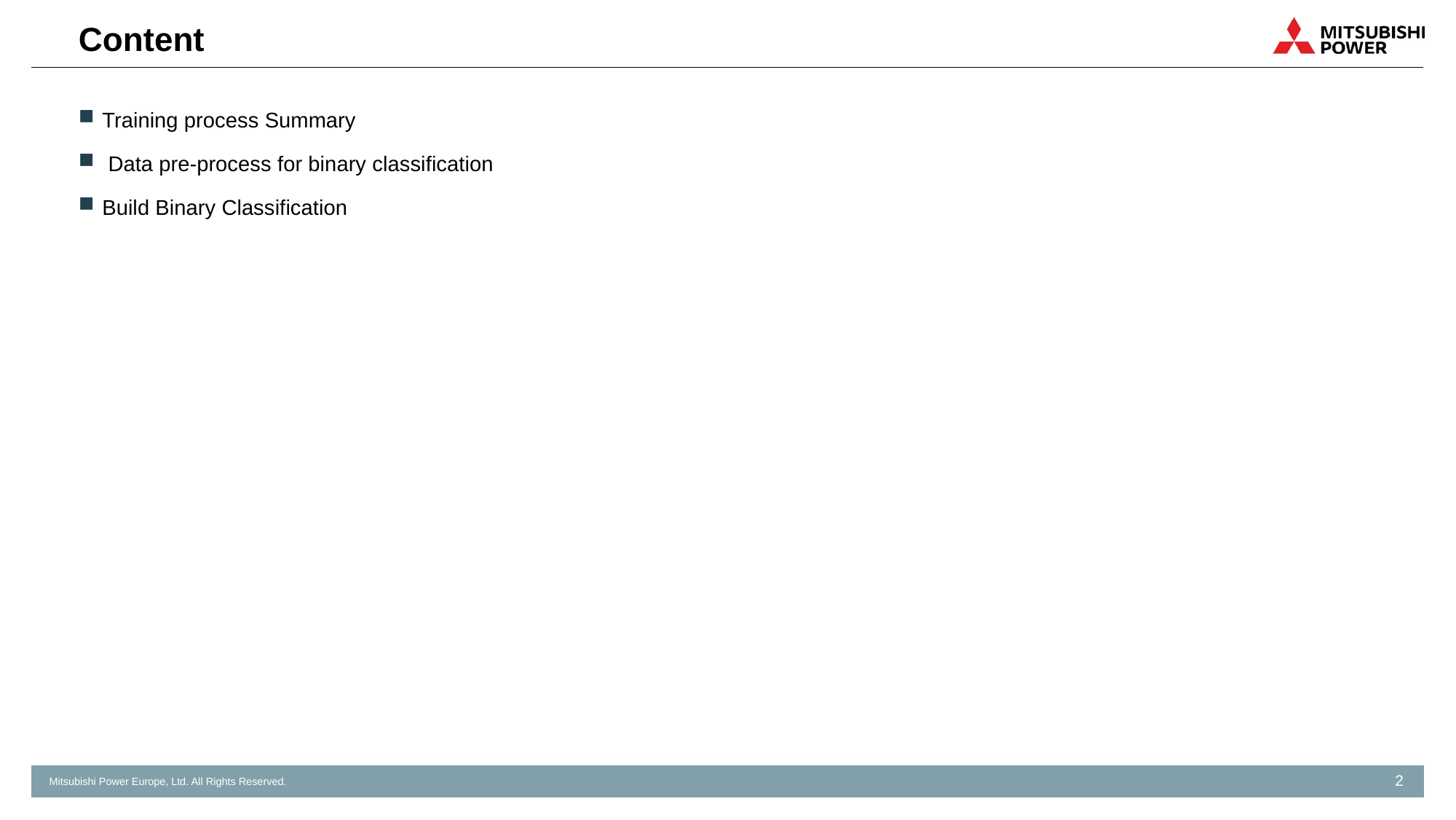

# Content
Training process Summary
 Data pre-process for binary classification
Build Binary Classification